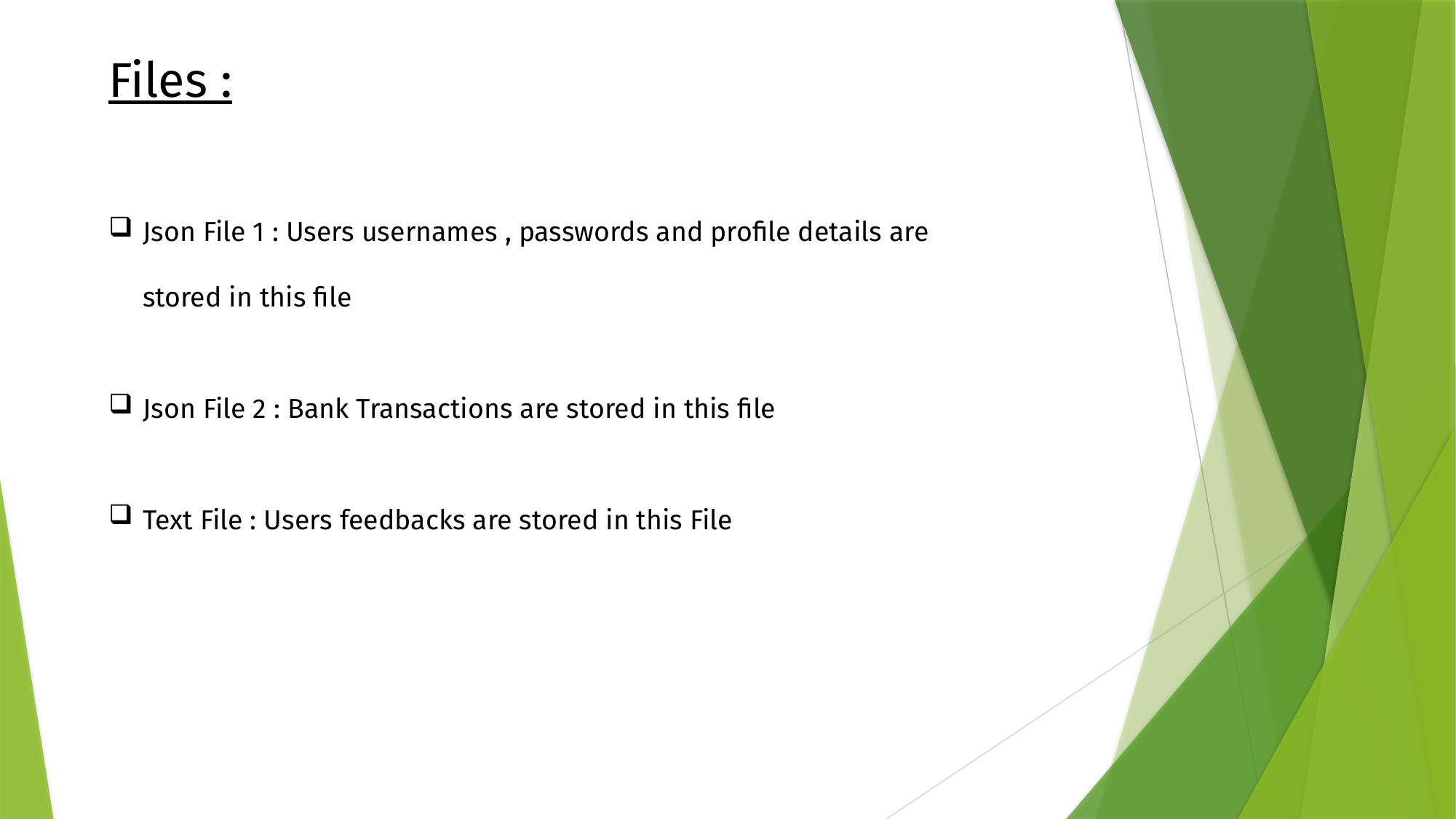

Files :
Json File 1 : Users usernames , passwords and profile details are stored in this file
Json File 2 : Bank Transactions are stored in this file
Text File : Users feedbacks are stored in this File